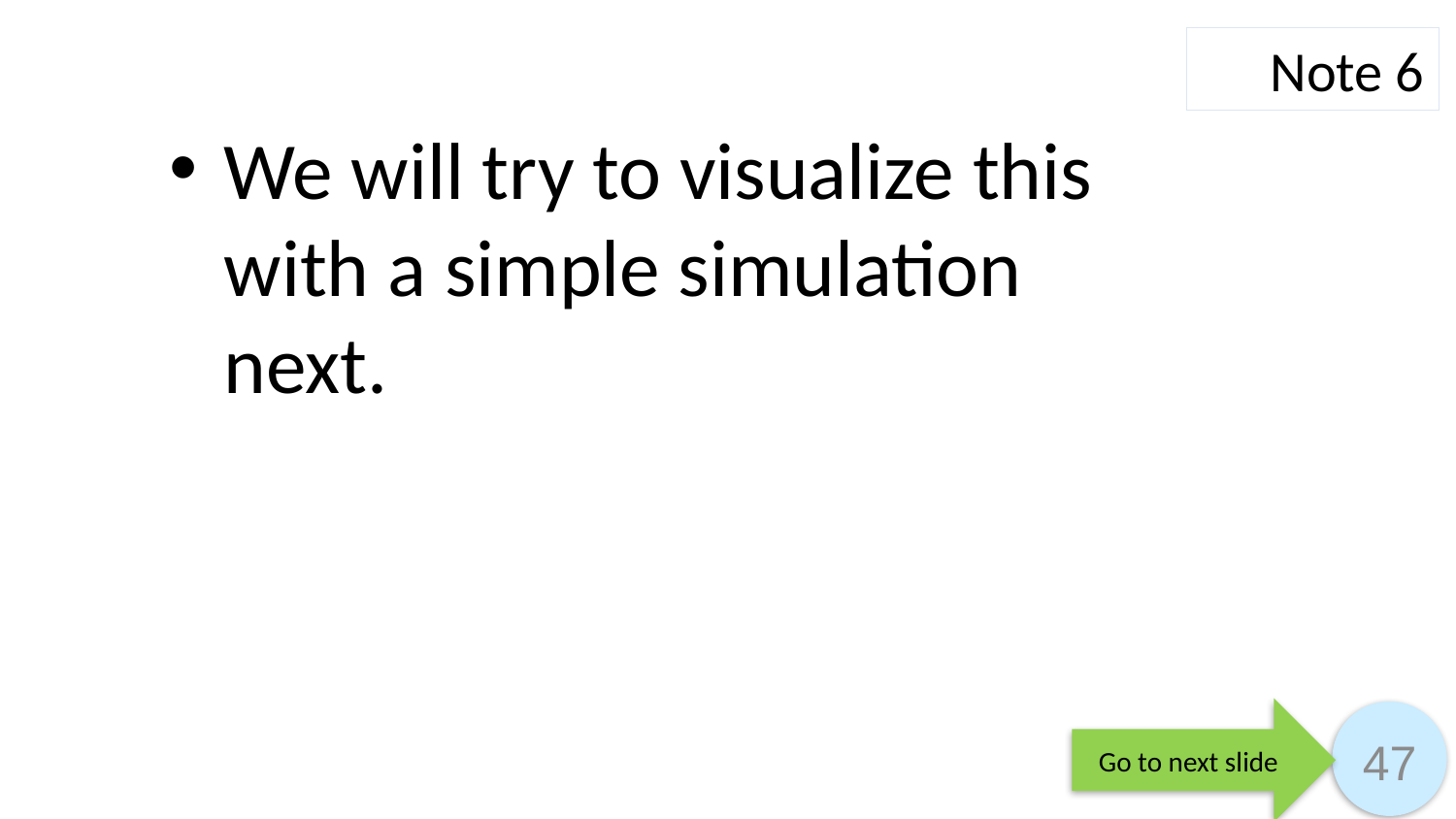

Note 6
We will try to visualize this with a simple simulation next.
Go to next slide
47